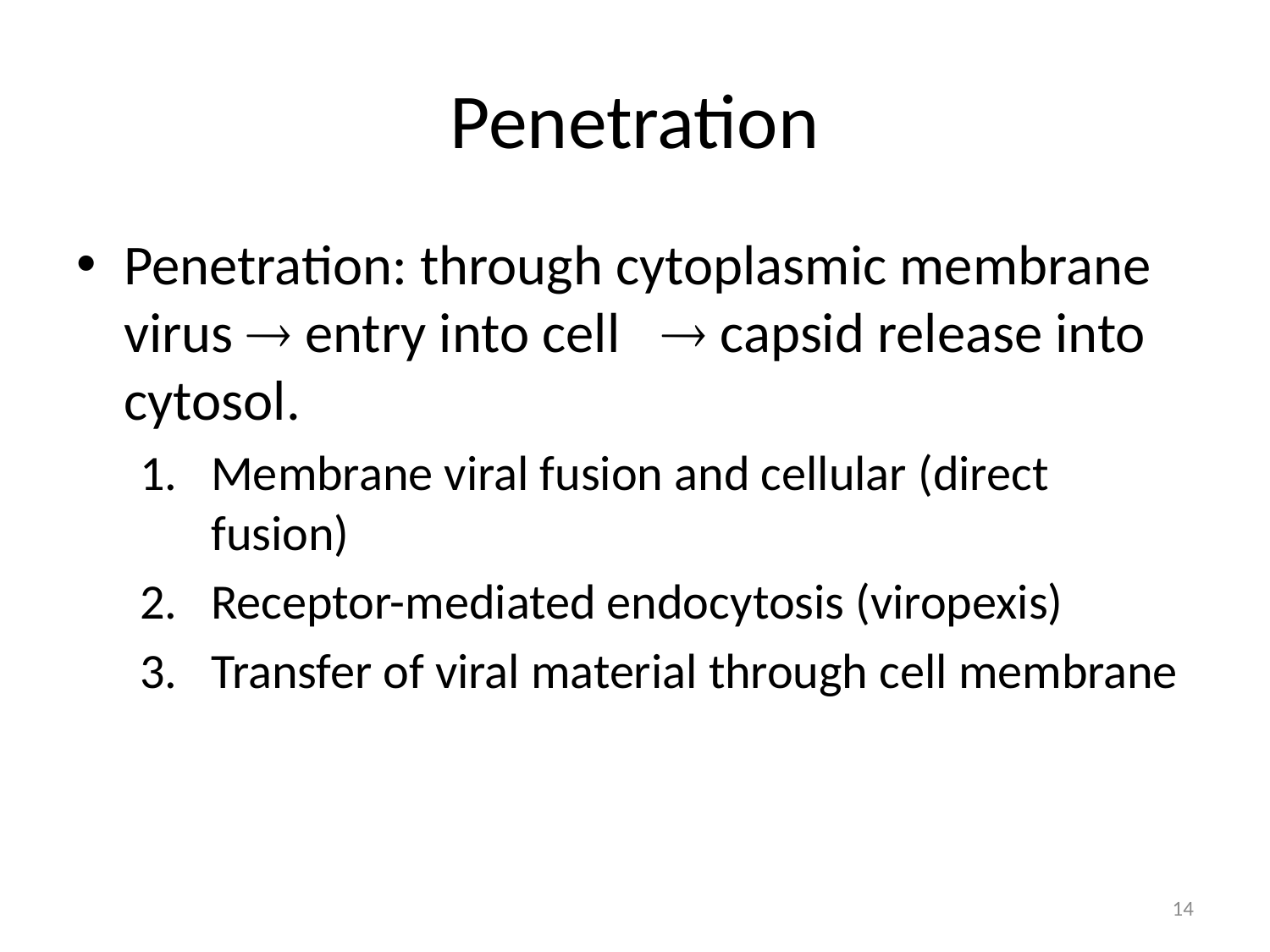

# Penetration
Penetration: through cytoplasmic membrane virus → entry into cell  → capsid release into cytosol.
Membrane viral fusion and cellular (direct fusion)
Receptor-mediated endocytosis (viropexis)
Transfer of viral material through cell membrane
14